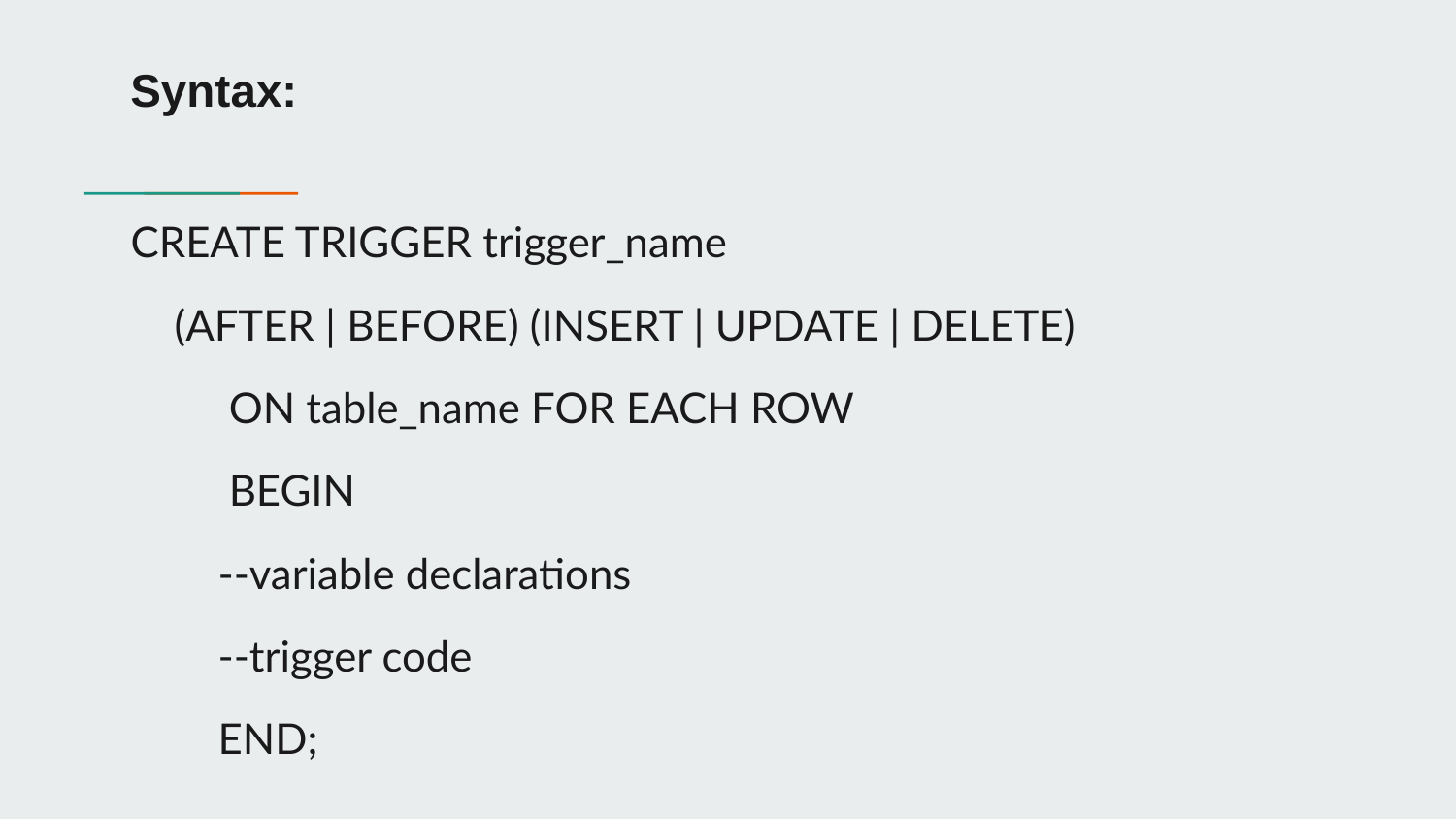

# Syntax:
CREATE TRIGGER trigger_name
    (AFTER | BEFORE) (INSERT | UPDATE | DELETE)
         ON table_name FOR EACH ROW
         BEGIN
        --variable declarations
        --trigger code
        END;